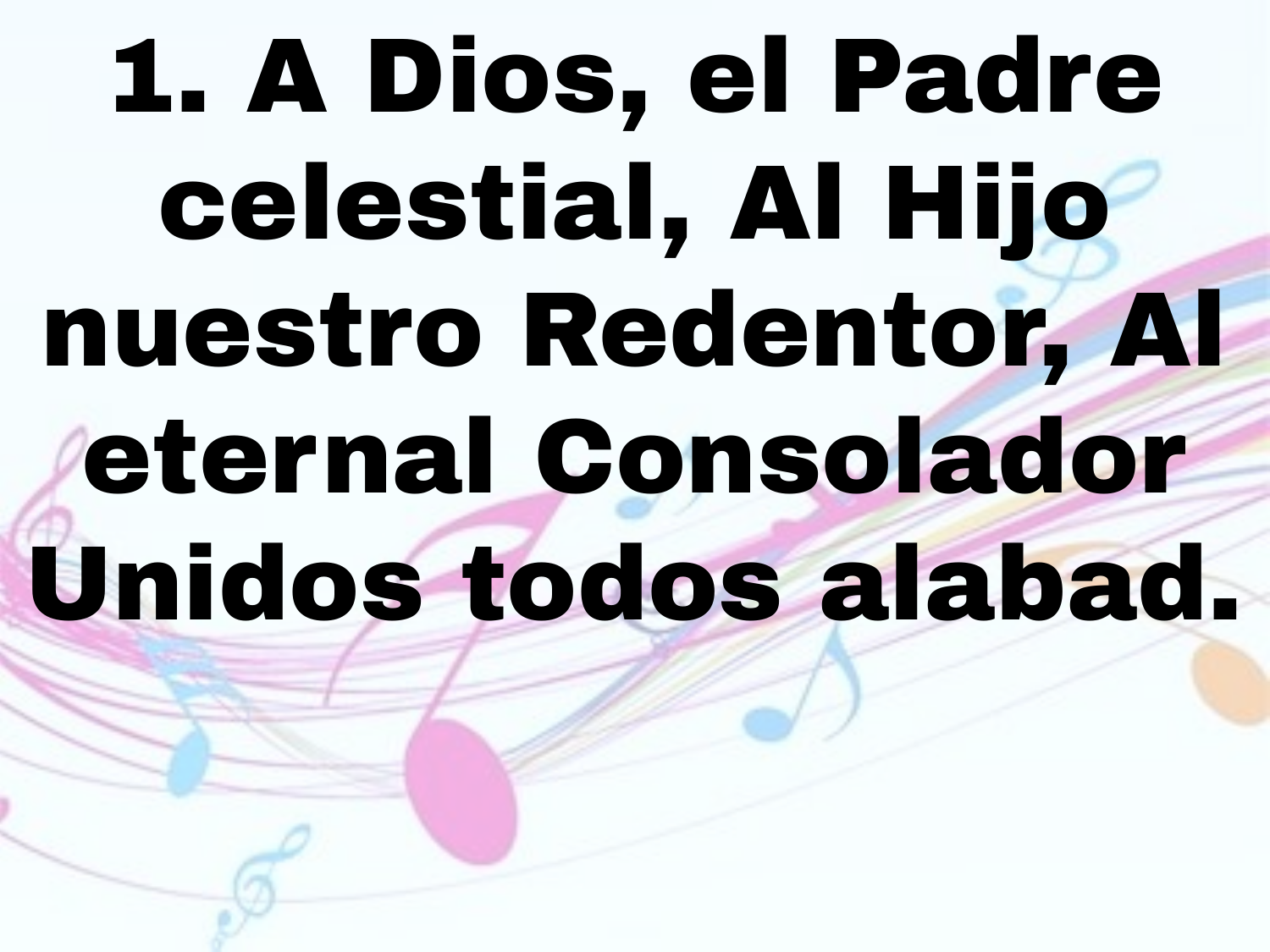

1. A Dios, el Padre celestial, Al Hijo nuestro Redentor, Al eternal Consolador Unidos todos alabad.